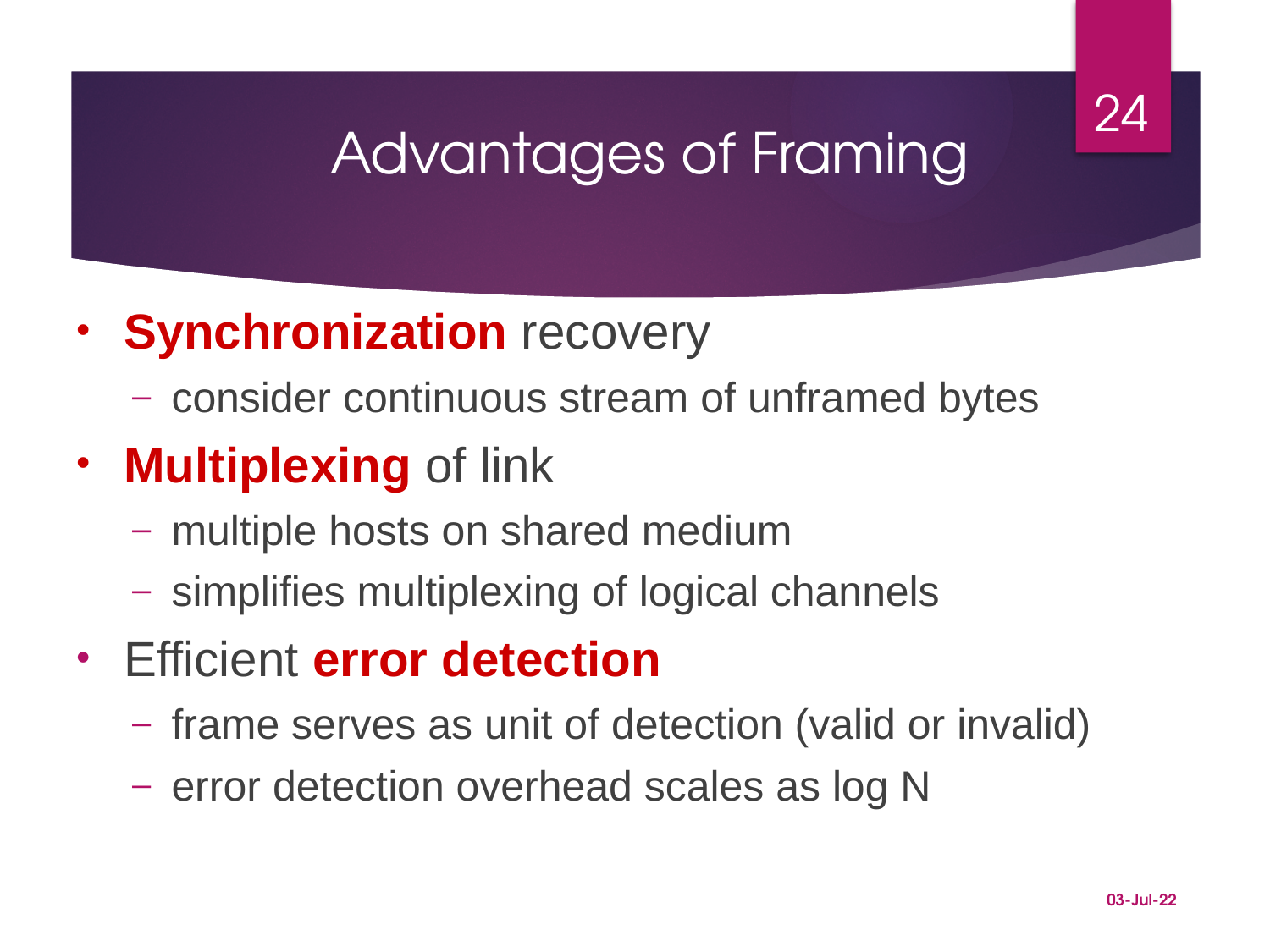

# Advantages of Framing
24

Synchronization recovery
consider continuous stream of unframed bytes
Multiplexing of link
multiple hosts on shared medium
simplifies multiplexing of logical channels
Efficient error detection
frame serves as unit of detection (valid or invalid)‏
error detection overhead scales as log N

03-Jul-22